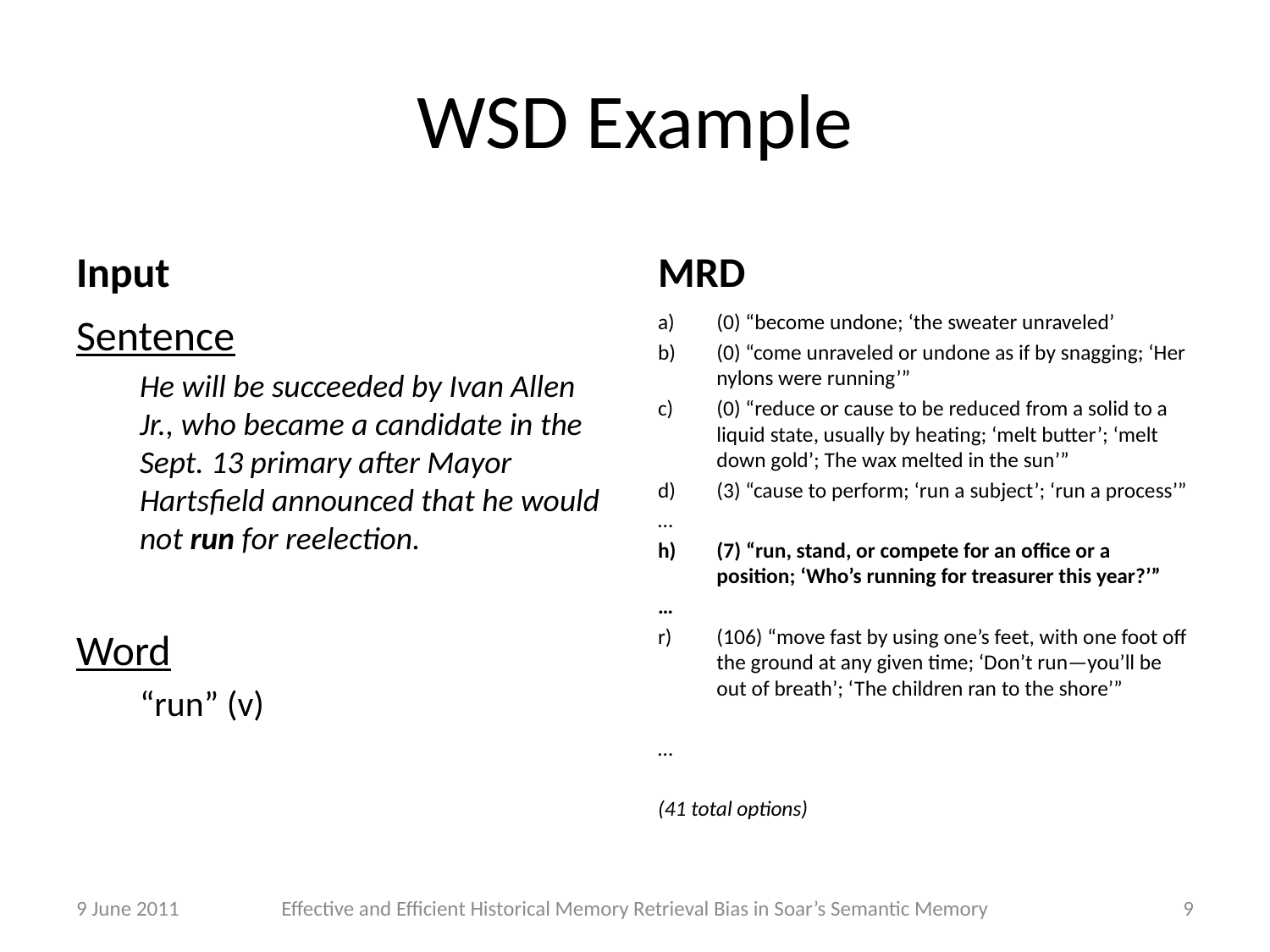

# WSD Example
Input
MRD
Sentence
He will be succeeded by Ivan Allen Jr., who became a candidate in the Sept. 13 primary after Mayor Hartsfield announced that he would not run for reelection.

Word
“run” (v)

(0) “become undone; ‘the sweater unraveled’
(0) “come unraveled or undone as if by snagging; ‘Her nylons were running’”
(0) “reduce or cause to be reduced from a solid to a liquid state, usually by heating; ‘melt butter’; ‘melt down gold’; The wax melted in the sun’”
(3) “cause to perform; ‘run a subject’; ‘run a process’”
…
(7) “run, stand, or compete for an office or a position; ‘Who’s running for treasurer this year?’”
…
(106) “move fast by using one’s feet, with one foot off the ground at any given time; ‘Don’t run—you’ll be out of breath’; ‘The children ran to the shore’”

…

(41 total options)
9 June 2011
Effective and Efficient Historical Memory Retrieval Bias in Soar’s Semantic Memory
9